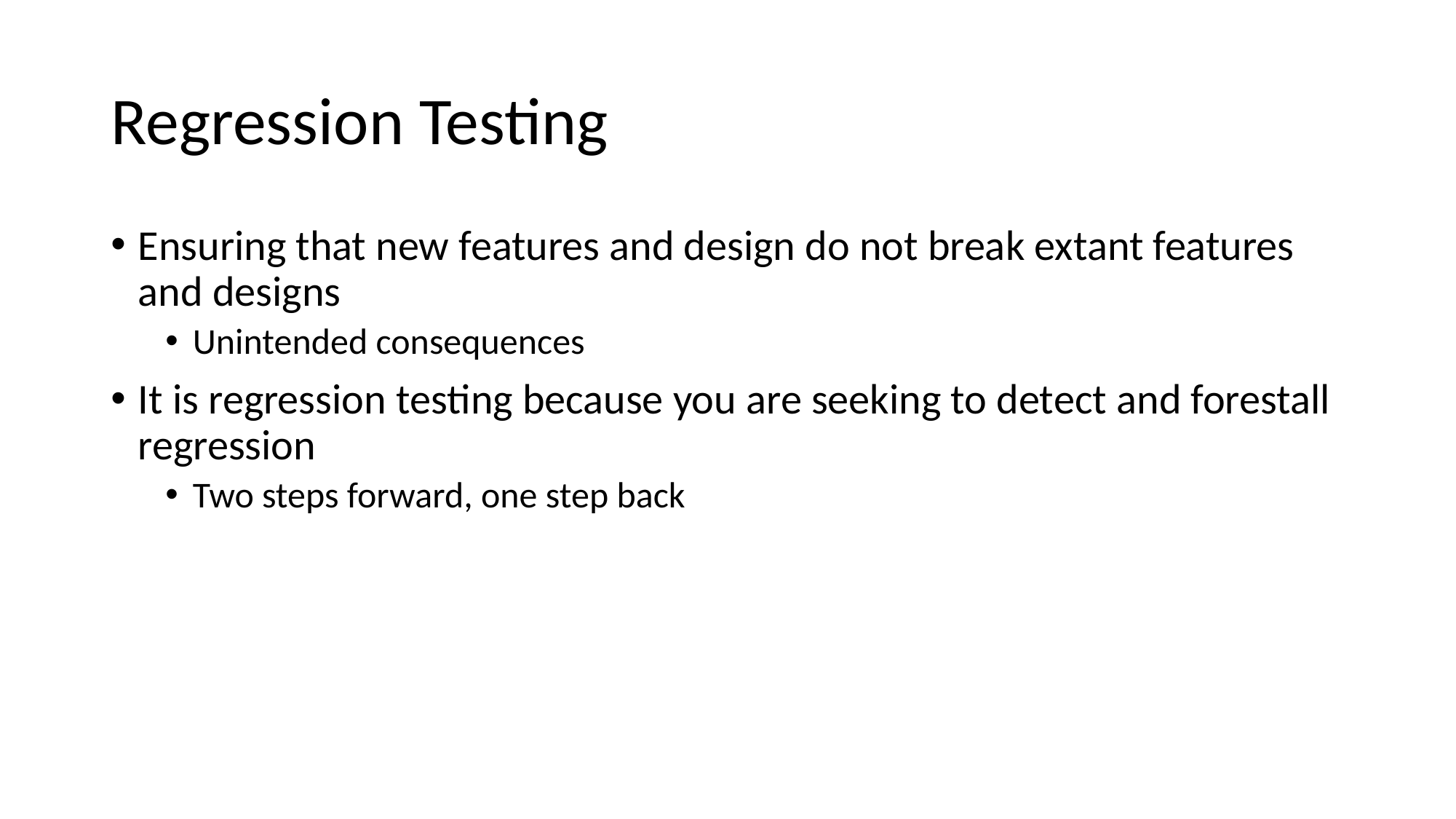

# Regression Testing
Ensuring that new features and design do not break extant features and designs
Unintended consequences
It is regression testing because you are seeking to detect and forestall regression
Two steps forward, one step back